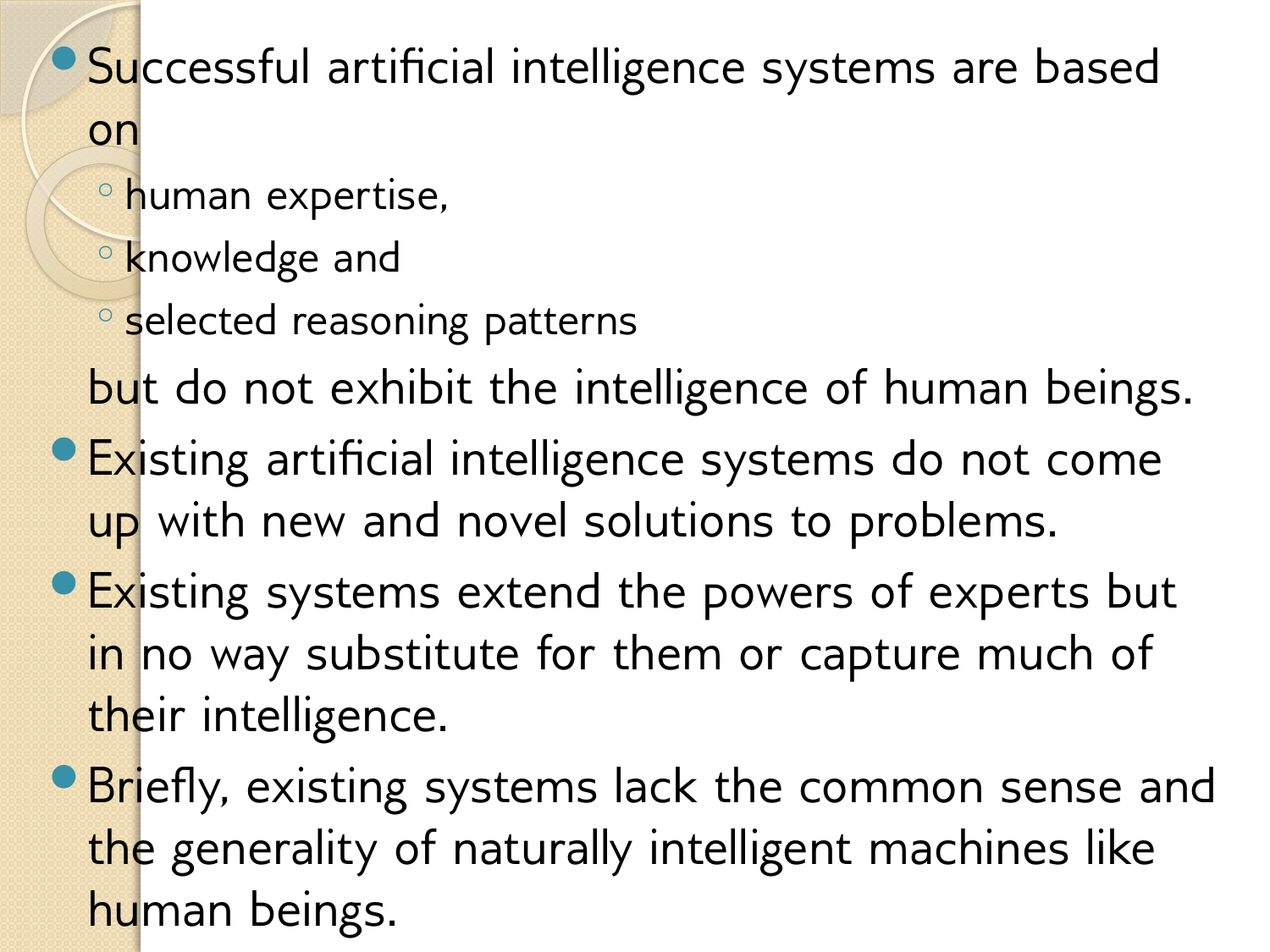

Successful artificial intelligence systems are based on
human expertise,
knowledge and
selected reasoning patterns
	but do not exhibit the intelligence of human beings.
Existing artificial intelligence systems do not come up with new and novel solutions to problems.
Existing systems extend the powers of experts but in no way substitute for them or capture much of their intelligence.
Briefly, existing systems lack the common sense and the generality of naturally intelligent machines like human beings.